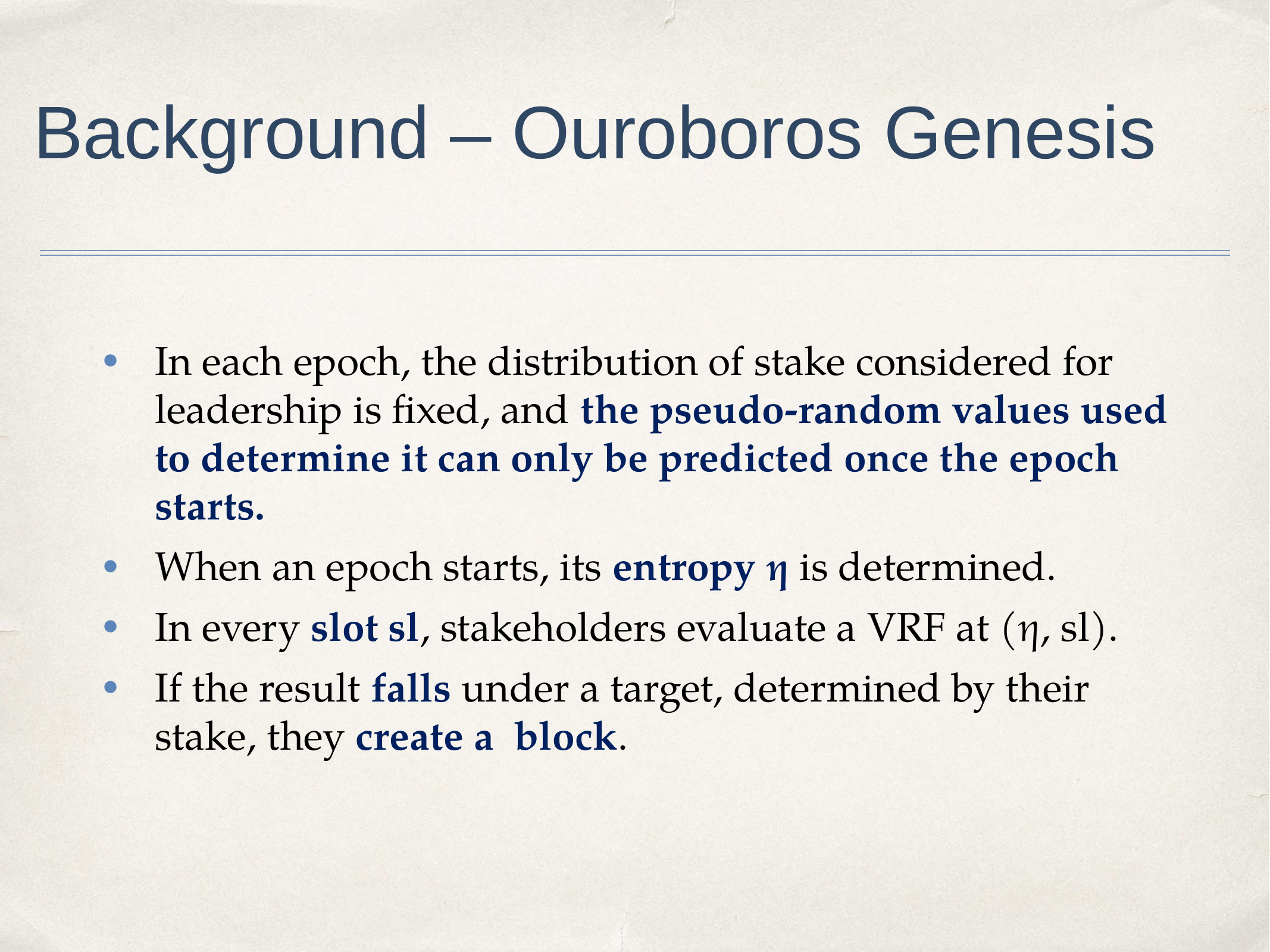

# Background – Ouroboros Genesis

In each epoch, the distribution of stake considered for leadership is fixed, and the pseudo-random values used to determine it can only be predicted once the epoch starts.
When an epoch starts, its entropy η is determined.
In every slot sl, stakeholders evaluate a VRF at (η, sl).
If the result falls under a target, determined by their stake, they create a  block.